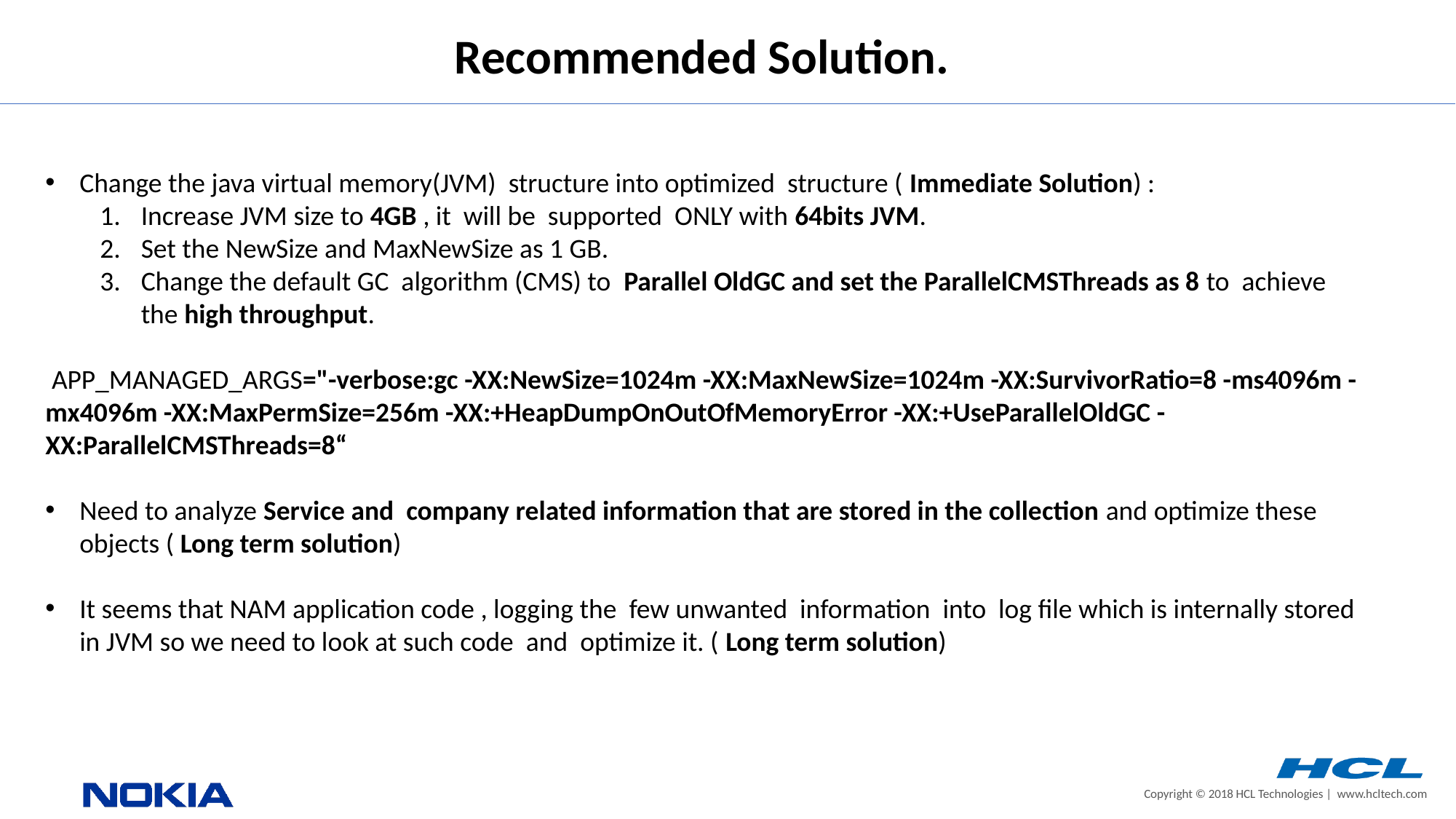

Recommended Solution.

Change the java virtual memory(JVM)  structure into optimized  structure ( Immediate Solution) :
Increase JVM size to 4GB , it  will be  supported  ONLY with 64bits JVM.
Set the NewSize and MaxNewSize as 1 GB.
Change the default GC  algorithm (CMS) to  Parallel OldGC and set the ParallelCMSThreads as 8 to  achieve the high throughput.

 APP_MANAGED_ARGS="-verbose:gc -XX:NewSize=1024m -XX:MaxNewSize=1024m -XX:SurvivorRatio=8 -ms4096m -mx4096m -XX:MaxPermSize=256m -XX:+HeapDumpOnOutOfMemoryError -XX:+UseParallelOldGC -XX:ParallelCMSThreads=8“

Need to analyze Service and  company related information that are stored in the collection and optimize these objects ( Long term solution)

It seems that NAM application code , logging the  few unwanted  information  into  log file which is internally stored in JVM so we need to look at such code  and  optimize it. ( Long term solution)